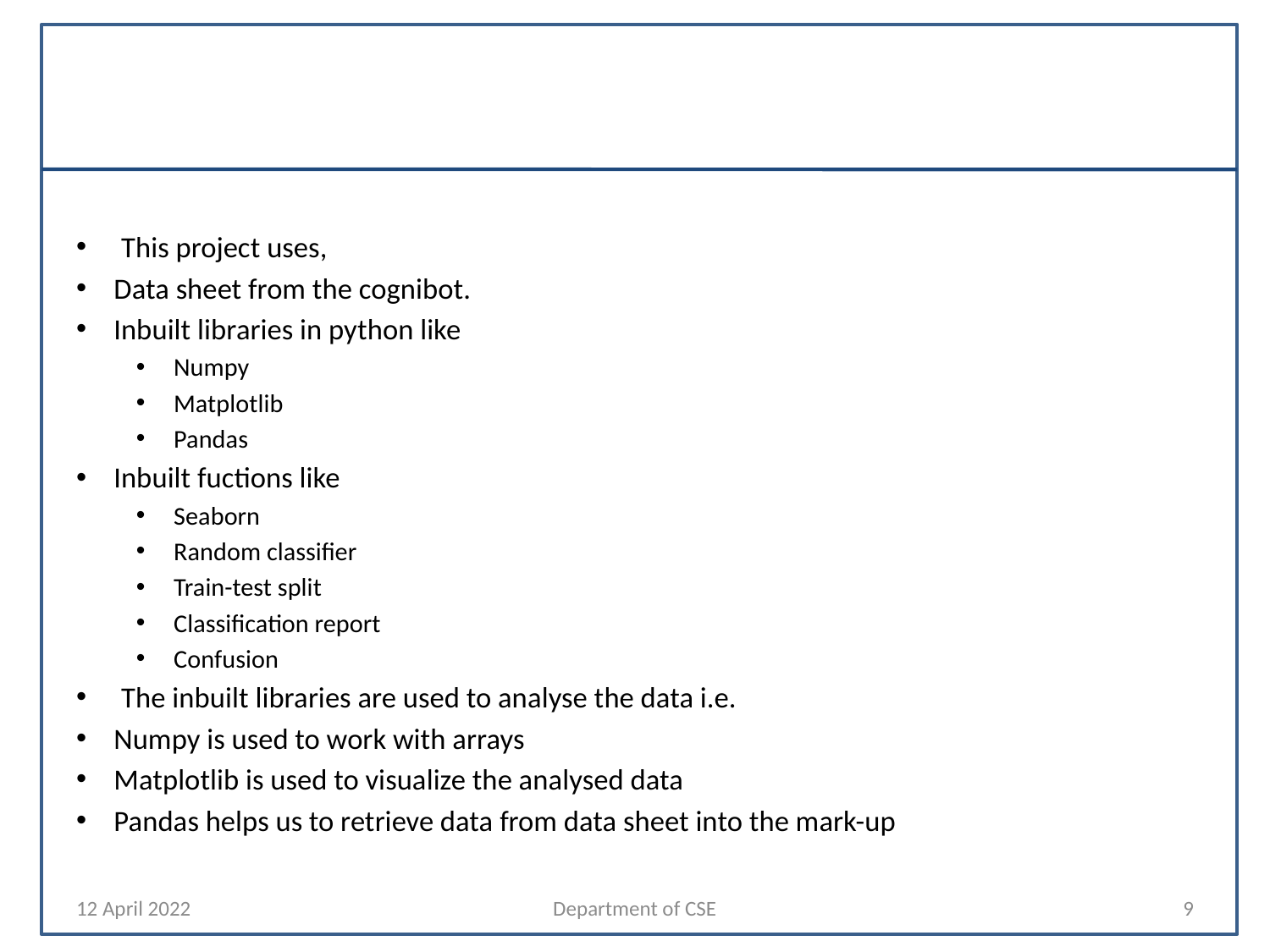

This project uses,
Data sheet from the cognibot.
Inbuilt libraries in python like
Numpy
Matplotlib
Pandas
Inbuilt fuctions like
Seaborn
Random classifier
Train-test split
Classification report
Confusion
The inbuilt libraries are used to analyse the data i.e.
Numpy is used to work with arrays
Matplotlib is used to visualize the analysed data
Pandas helps us to retrieve data from data sheet into the mark-up

12 April 2022
Department of CSE
9